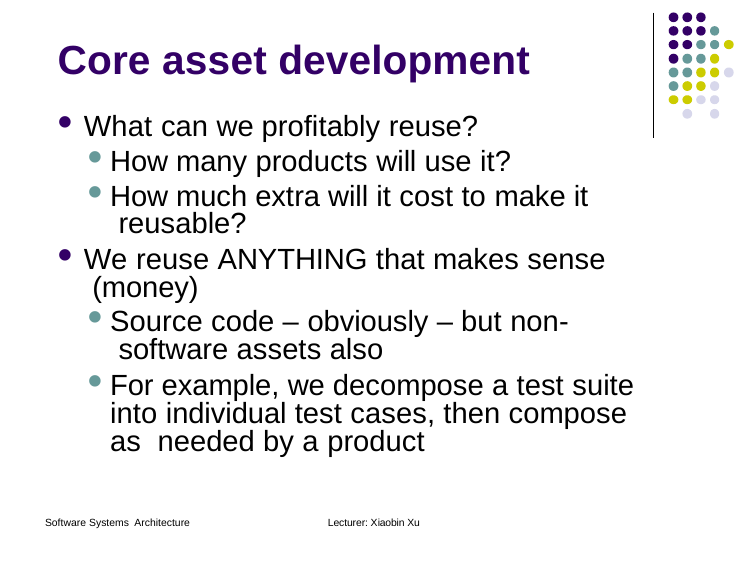

# Core asset development
What can we profitably reuse?
How many products will use it?
How much extra will it cost to make it  reusable?
We reuse ANYTHING that makes sense  (money)
Source code – obviously – but non-  software assets also
For example, we decompose a test suite  into individual test cases, then compose as  needed by a product
Software Systems  Architecture
Lecturer: Xiaobin Xu